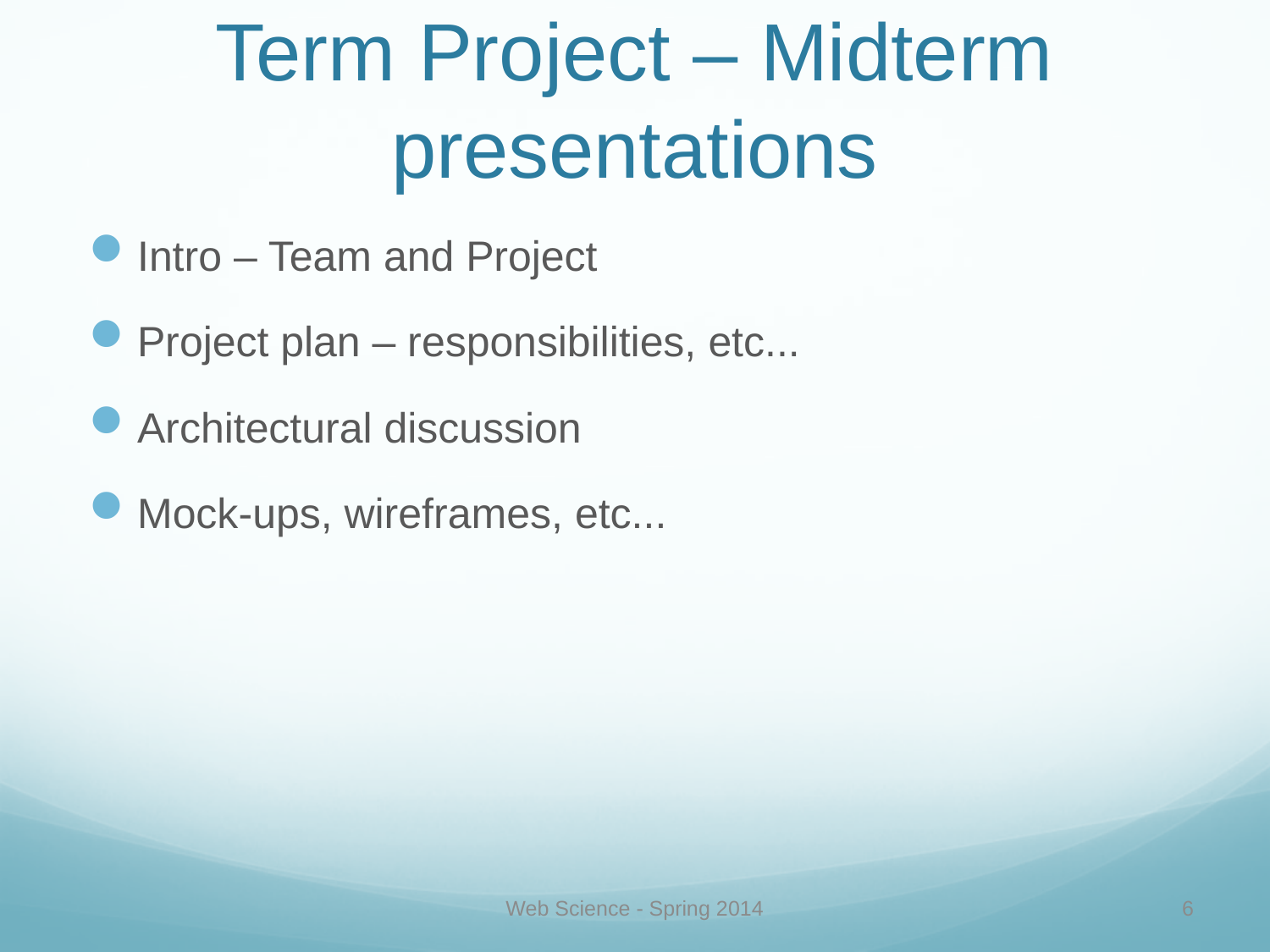

# Term Project – Midterm presentations
Intro – Team and Project
Project plan – responsibilities, etc...
Architectural discussion
Mock-ups, wireframes, etc...

Web Science - Spring 2014
6